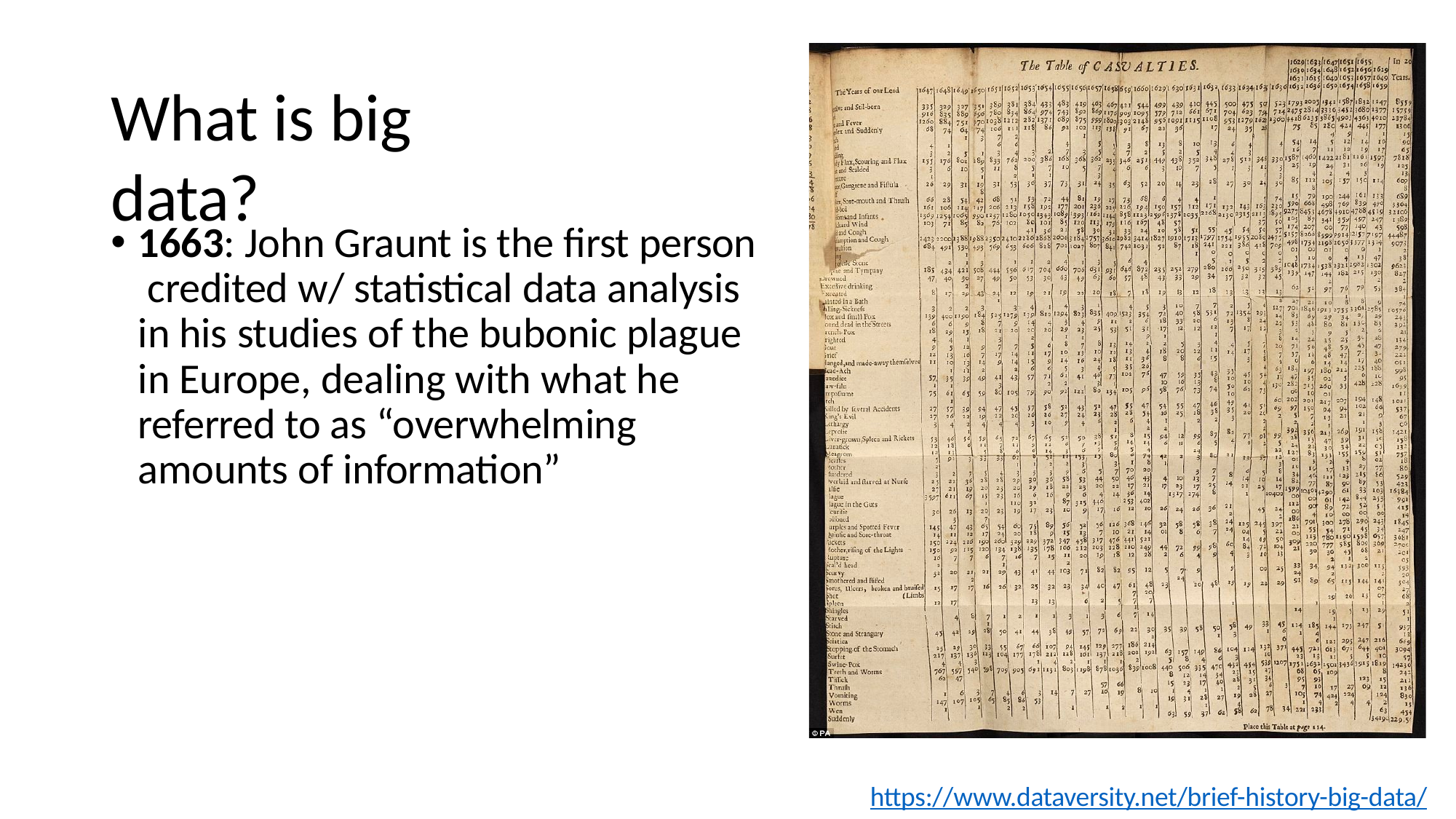

# What is big data?
1663: John Graunt is the first person  credited w/ statistical data analysis  in his studies of the bubonic plague  in Europe, dealing with what he  referred to as “overwhelming  amounts of information”
https://www.dataversity.net/brief-history-big-data/